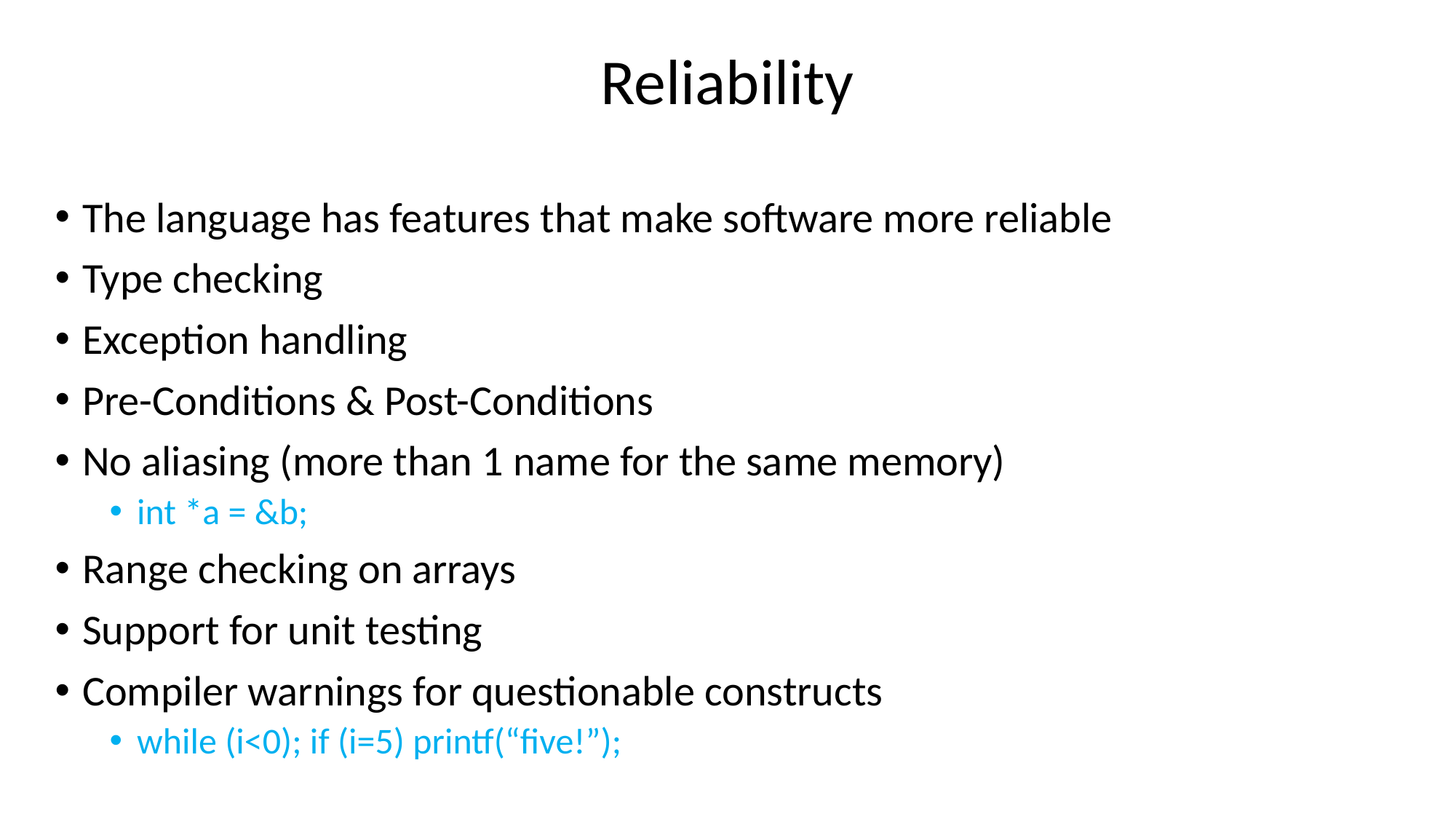

# Reliability

The language has features that make software more reliable
Type checking
Exception handling
Pre-Conditions & Post-Conditions
No aliasing (more than 1 name for the same memory)
int *a = &b;
Range checking on arrays
Support for unit testing
Compiler warnings for questionable constructs
while (i<0); if (i=5) printf(“five!”);